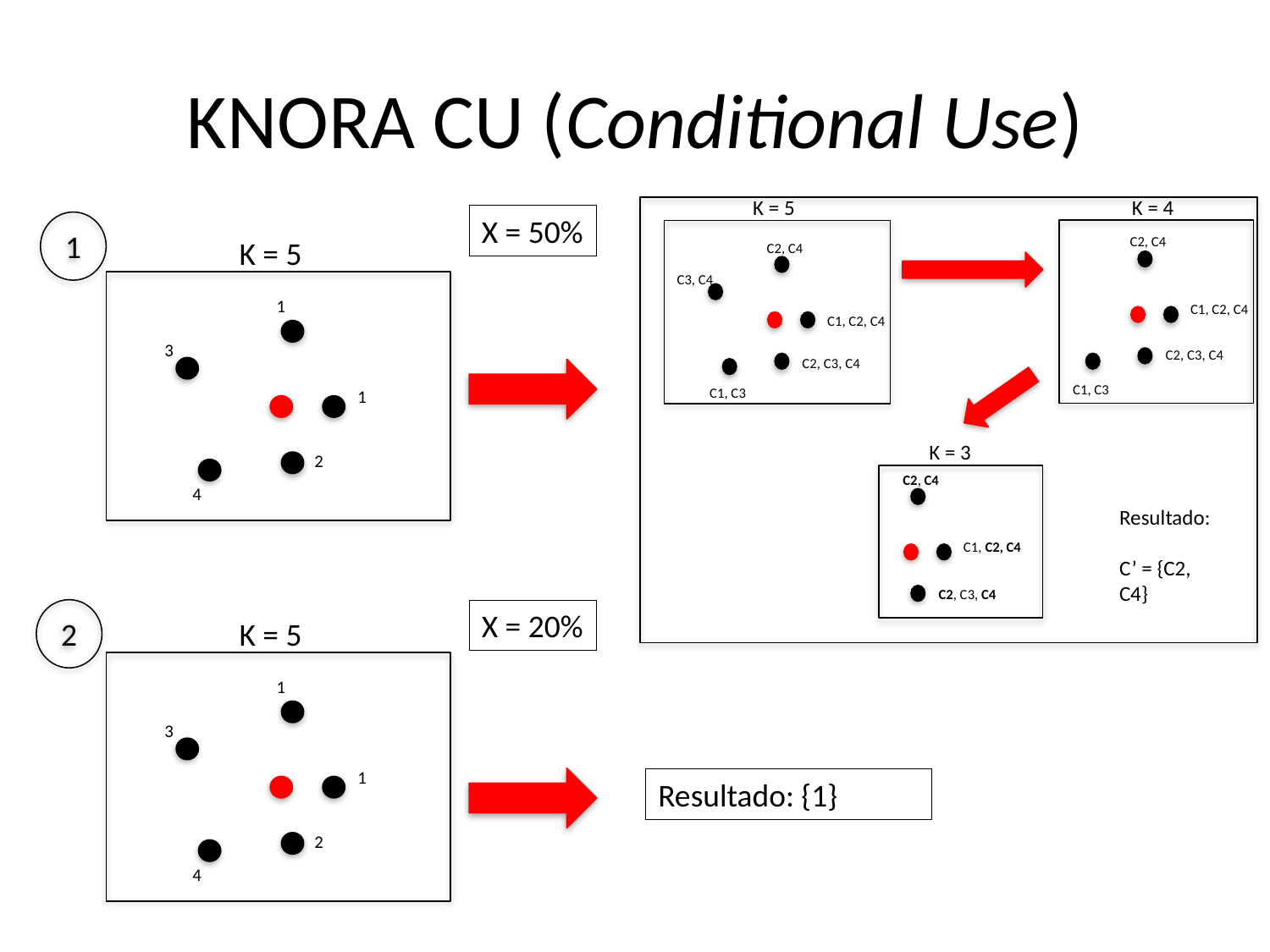

# KNORA CU (Conditional Use)
K = 5

C2, C4

C3, C4

C1, C2, C4

C2, C3, C4

C1, C3
K = 4

C2, C4

C1, C2, C4

C2, C3, C4

C1, C3

K = 3

C2, C4

C1, C2, C4

C2, C3, C4

Resultado:

C’ = {C2, C4}

X = 50%
1
K = 5

1

3

1

2

4

2
X = 20%
K = 5

1

3

1

2

4

Resultado: {1}